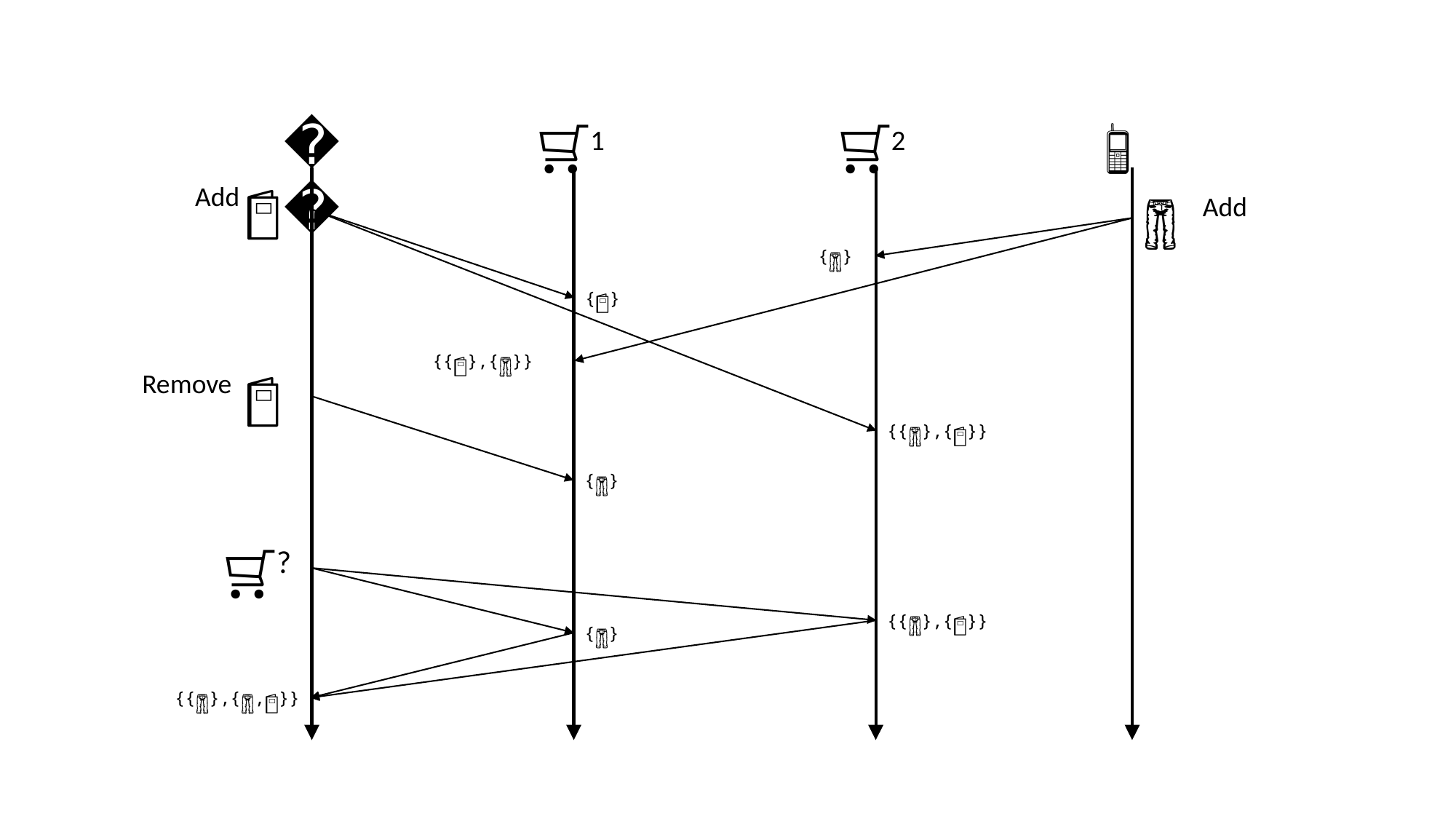

💻
📱
🛒1
🛒2
📓
Add
👖
Add
{👖}
{📓}
{{📓},{👖}}
📓
Remove
{{👖},{📓}}
{👖}
🛒?
{{👖},{📓}}
{👖}
{{👖},{👖,📓}}